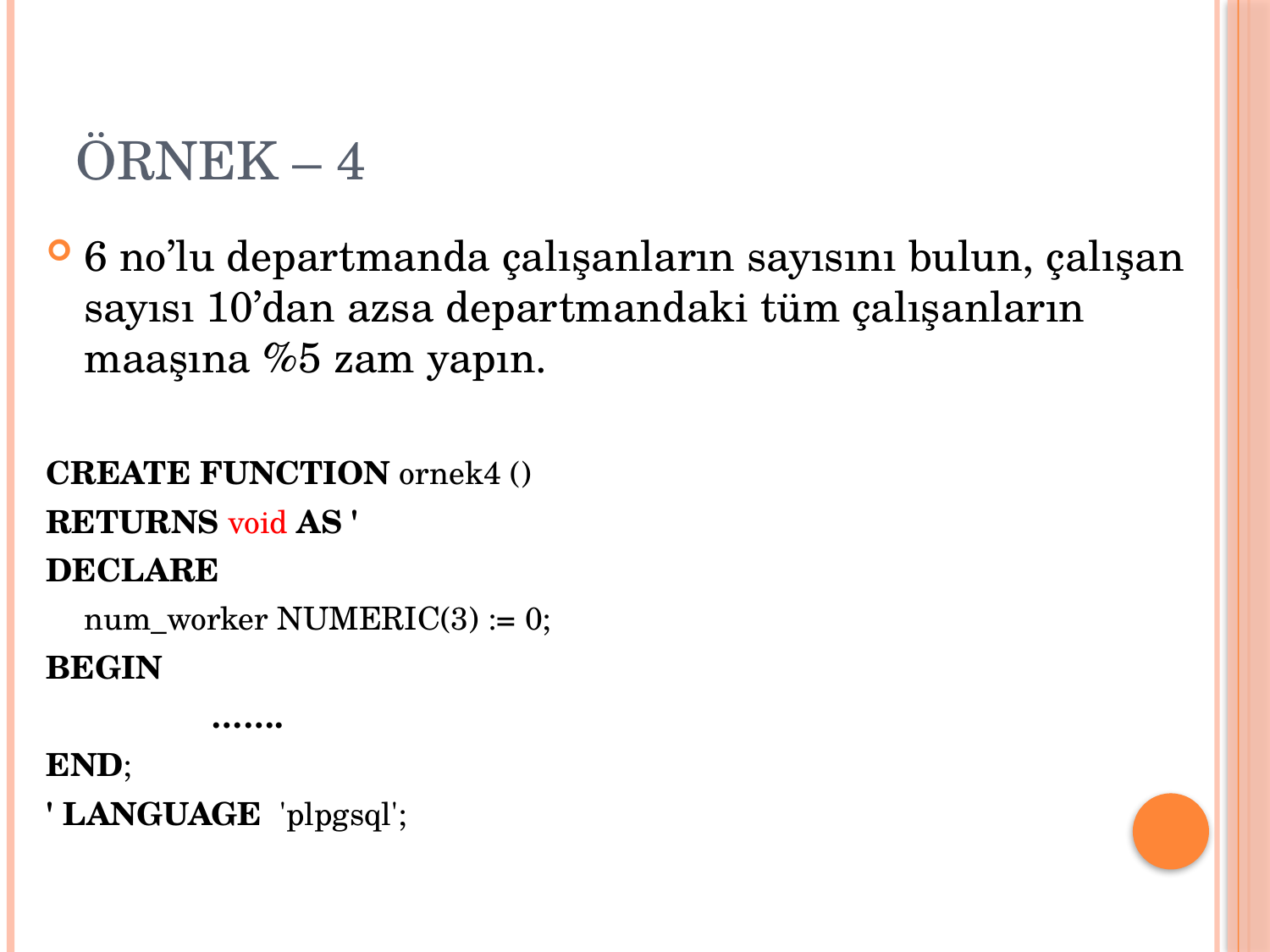

# Örnek – 4
6 no’lu departmanda çalışanların sayısını bulun, çalışan sayısı 10’dan azsa departmandaki tüm çalışanların maaşına %5 zam yapın.

CREATE FUNCTION ornek4 ()
RETURNS void AS '
DECLARE
	num_worker NUMERIC(3) := 0;
BEGIN
		…….
END;
' LANGUAGE  'plpgsql';